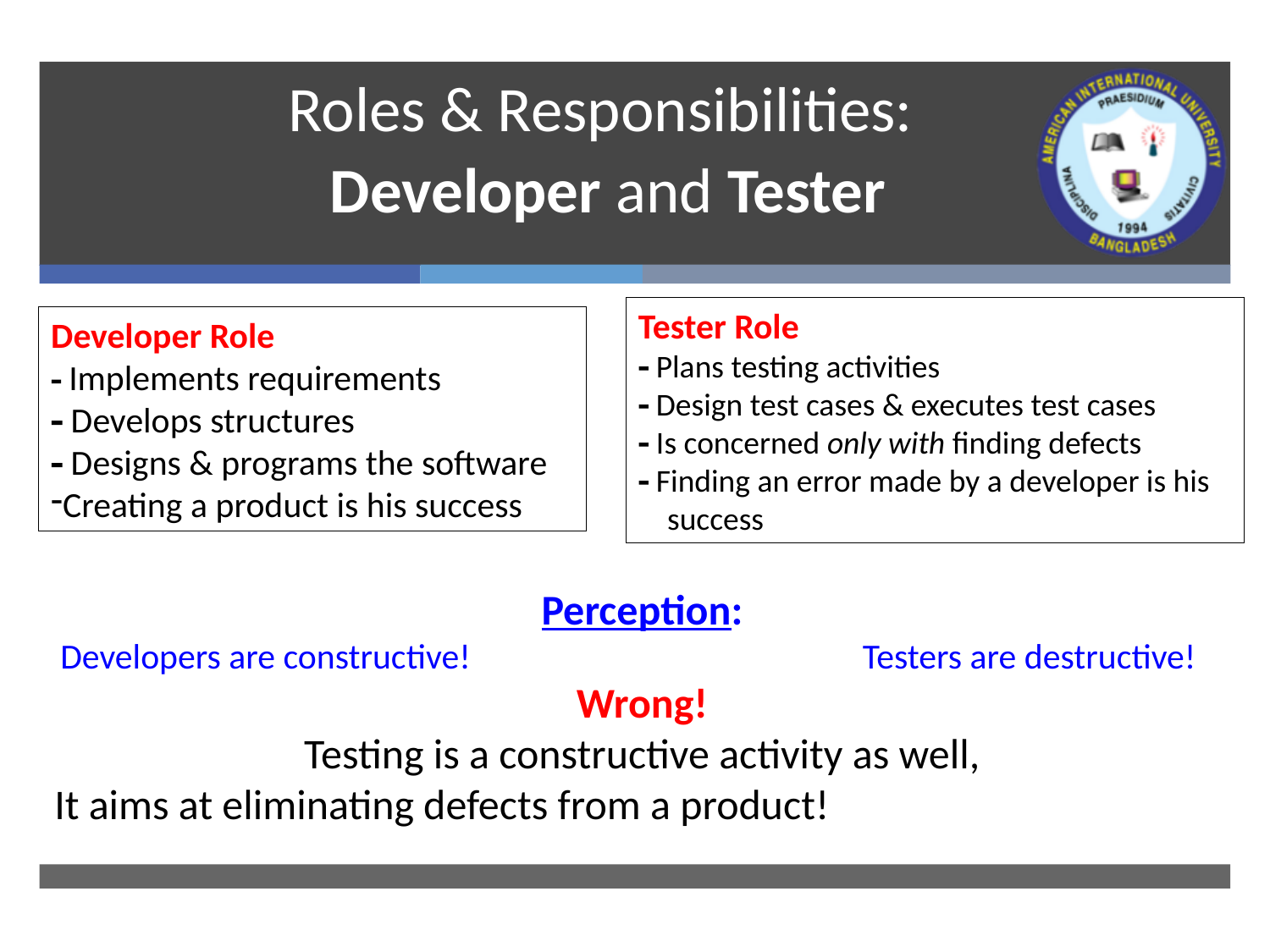

# Roles & Responsibilities: Developer and Tester
Tester Role
− Plans testing activities
− Design test cases & executes test cases
− Is concerned only with finding defects
− Finding an error made by a developer is his
    success
Developer Role
− Implements requirements
− Develops structures
− Designs & programs the software
Creating a product is his success
Perception:
 Developers are constructive!			      Testers are destructive!
Wrong!
Testing is a constructive activity as well,
It aims at eliminating defects from a product!